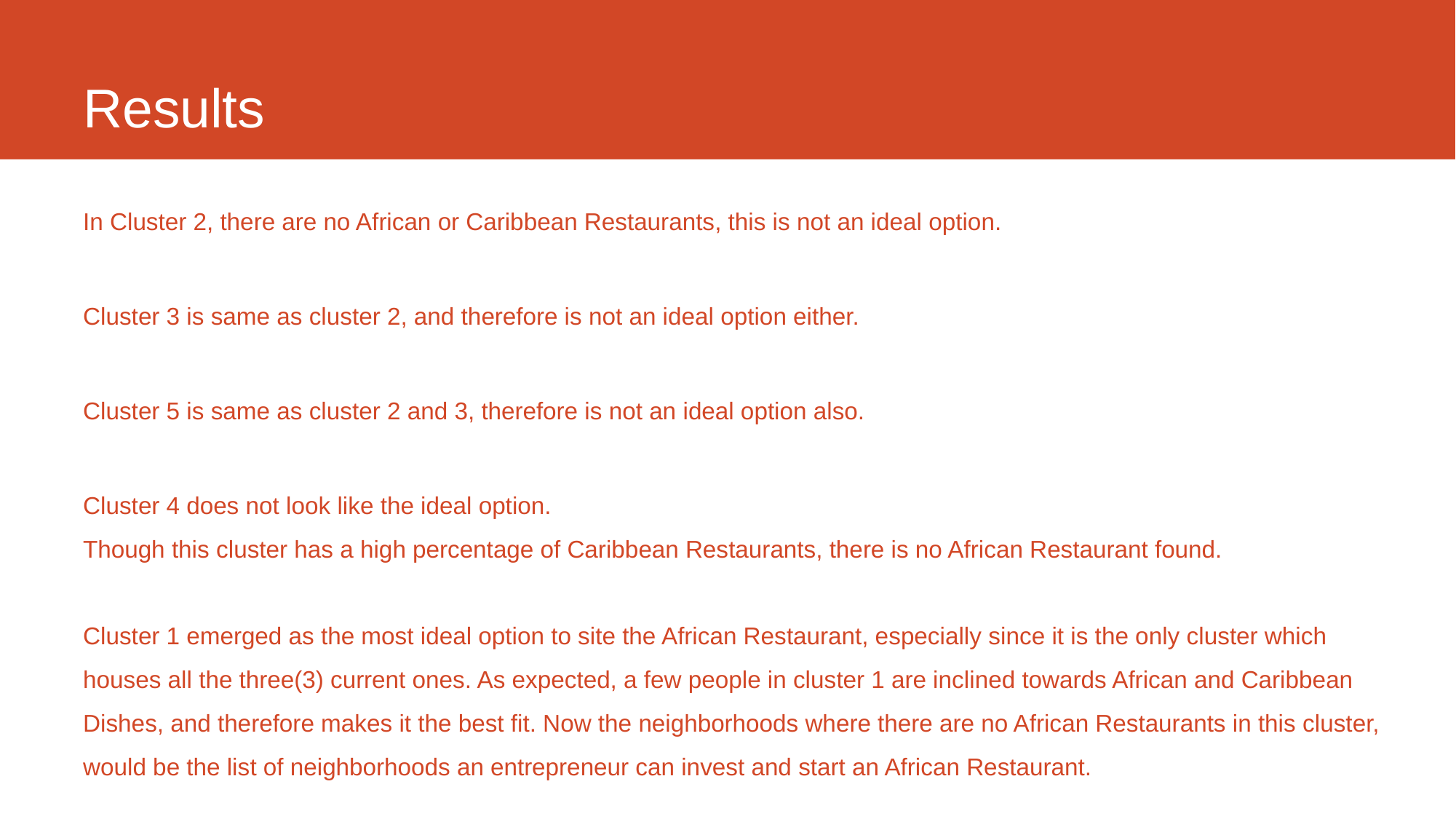

# Results
In Cluster 2, there are no African or Caribbean Restaurants, this is not an ideal option.
Cluster 3 is same as cluster 2, and therefore is not an ideal option either.
Cluster 5 is same as cluster 2 and 3, therefore is not an ideal option also.
Cluster 4 does not look like the ideal option.
Though this cluster has a high percentage of Caribbean Restaurants, there is no African Restaurant found.
Cluster 1 emerged as the most ideal option to site the African Restaurant, especially since it is the only cluster which houses all the three(3) current ones. As expected, a few people in cluster 1 are inclined towards African and Caribbean Dishes, and therefore makes it the best fit. Now the neighborhoods where there are no African Restaurants in this cluster, would be the list of neighborhoods an entrepreneur can invest and start an African Restaurant.